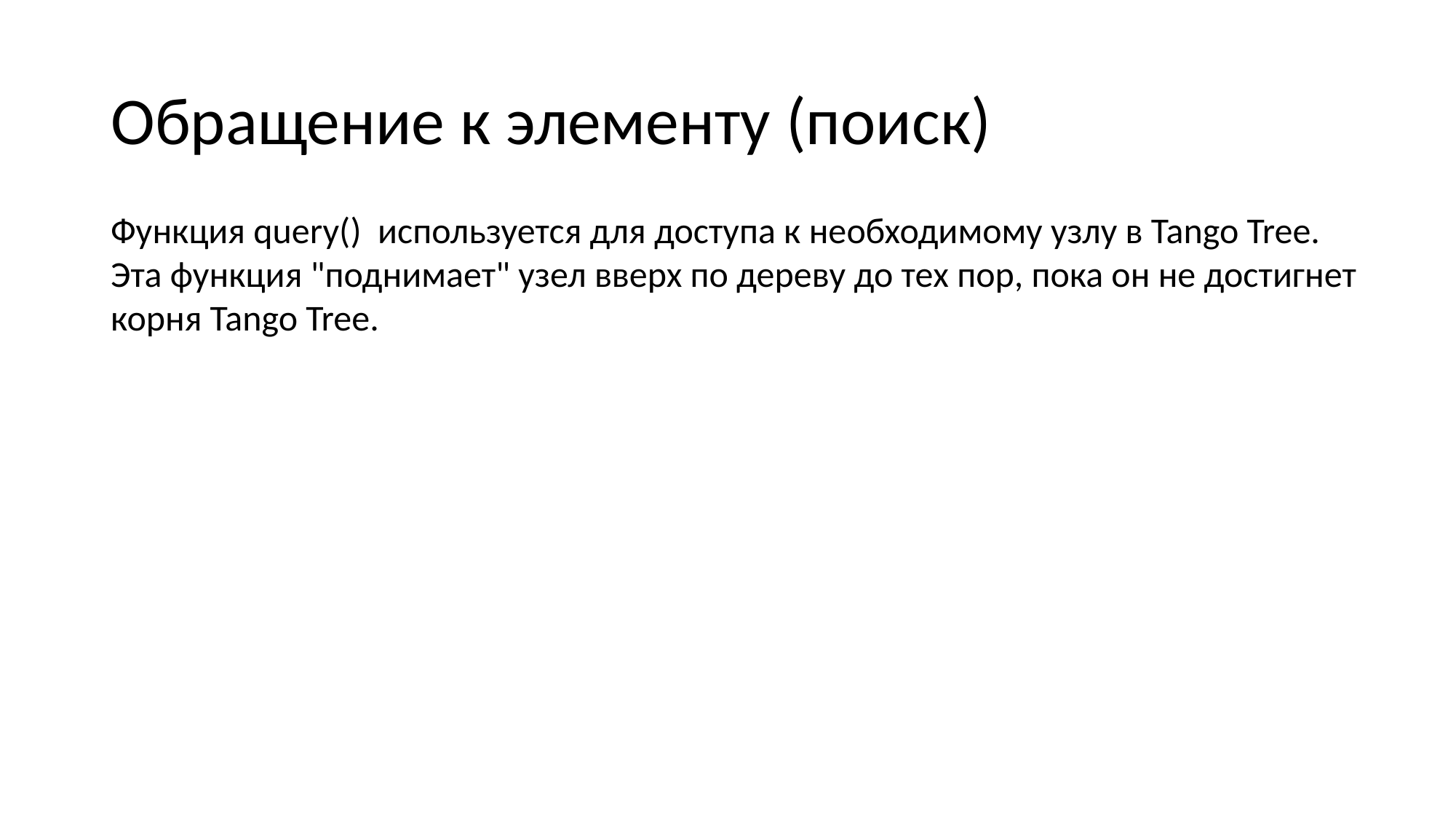

# Обращение к элементу (поиск)
Функция query()  используется для доступа к необходимому узлу в Tango Tree. Эта функция "поднимает" узел вверх по дереву до тех пор, пока он не достигнет корня Tango Tree.